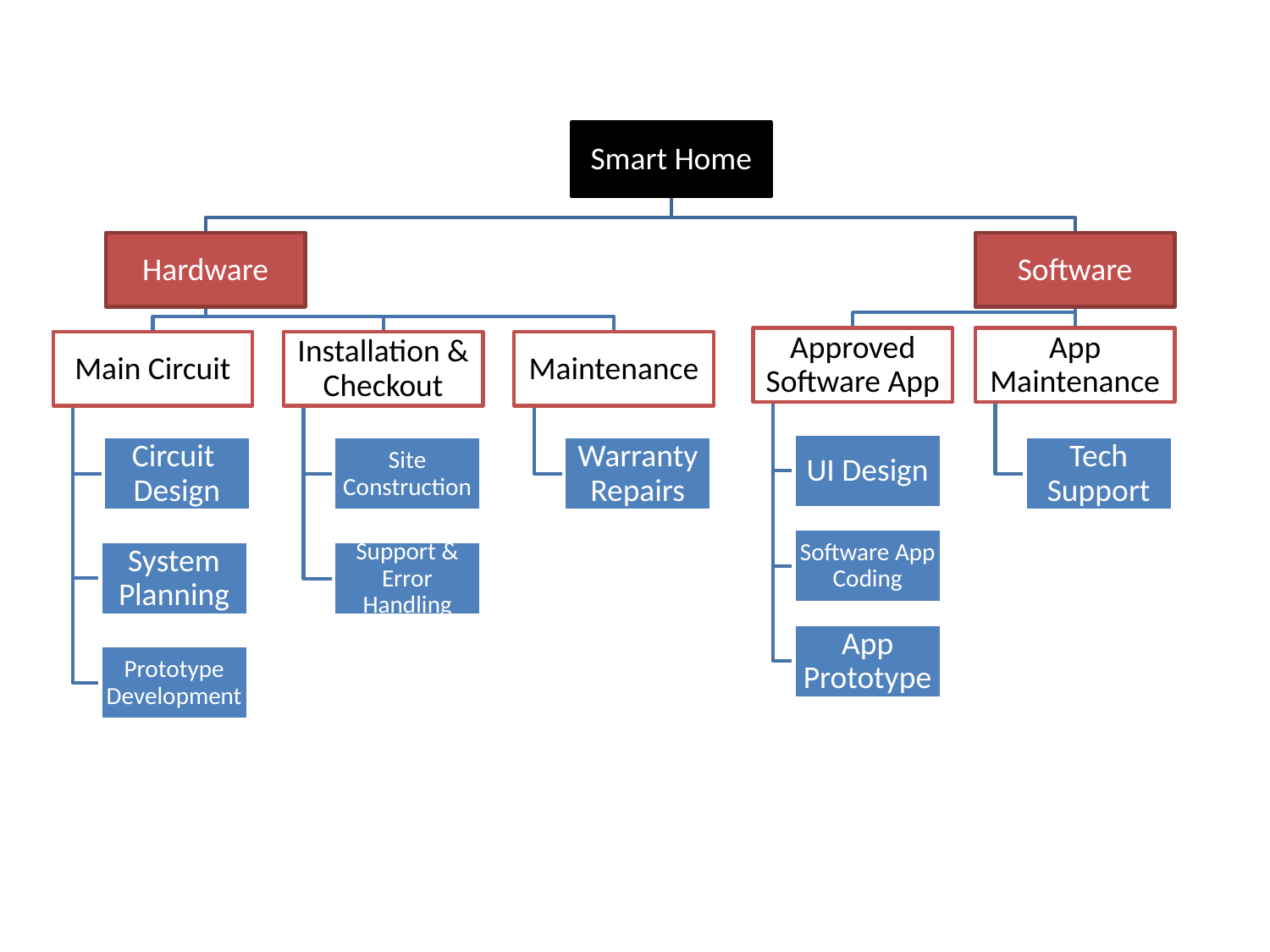

Smart Home
Hardware
Main Circuit
Circuit
Design
System Planning
Prototype Development
Installation & Checkout
Site Construction
Support & Error Handling
Maintenance
Warranty Repairs
Software
Approved Software App
Software App Coding
UI Design
App Prototype
App Maintenance
Tech Support